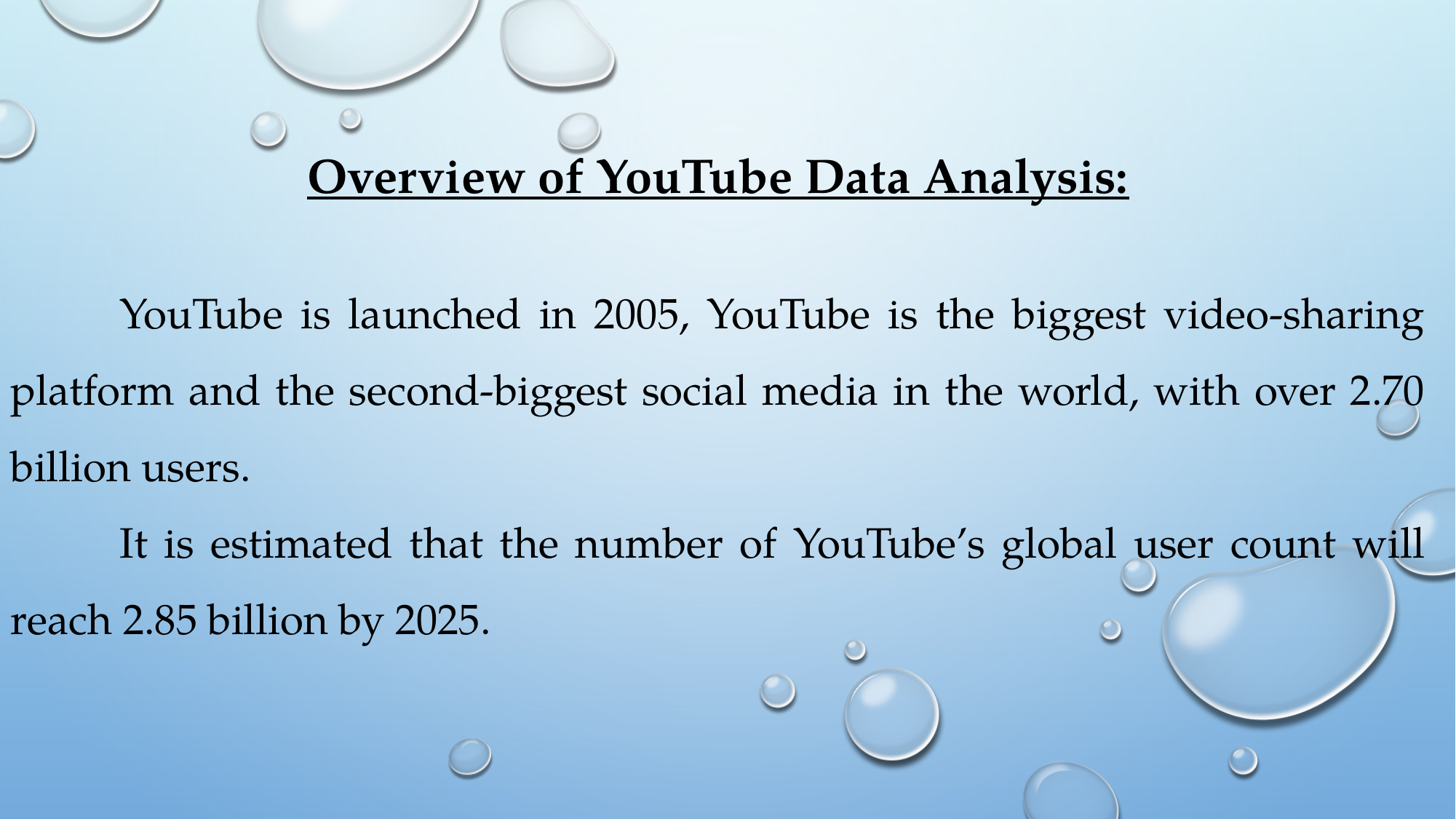

Overview of YouTube Data Analysis:

	YouTube is launched in 2005, YouTube is the biggest video-sharing platform and the second-biggest social media in the world, with over 2.70 billion users.
	It is estimated that the number of YouTube’s global user count will reach 2.85 billion by 2025.